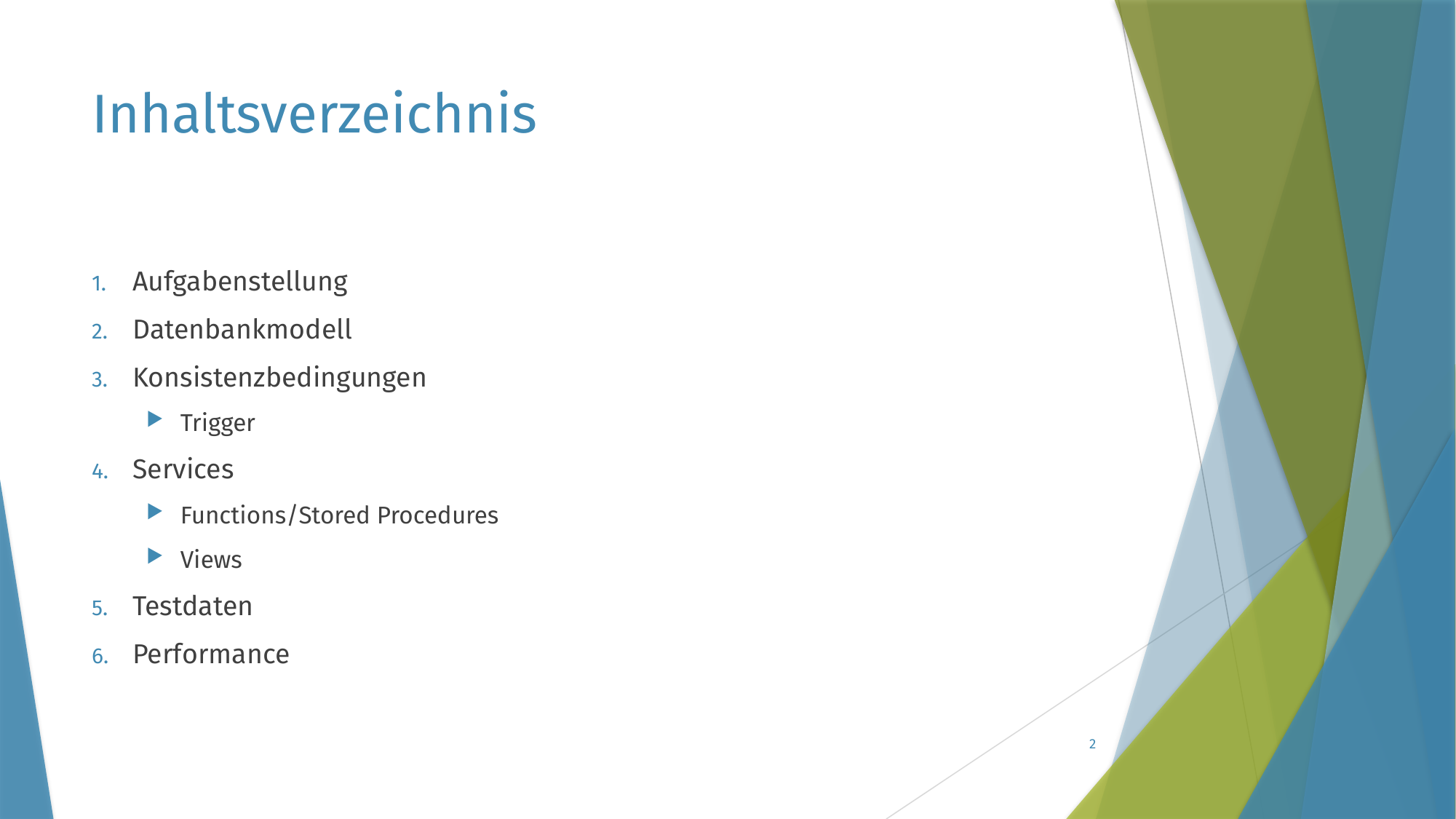

# Inhaltsverzeichnis
Aufgabenstellung
Datenbankmodell
Konsistenzbedingungen
Trigger
Services
Functions/Stored Procedures
Views
Testdaten
Performance
2